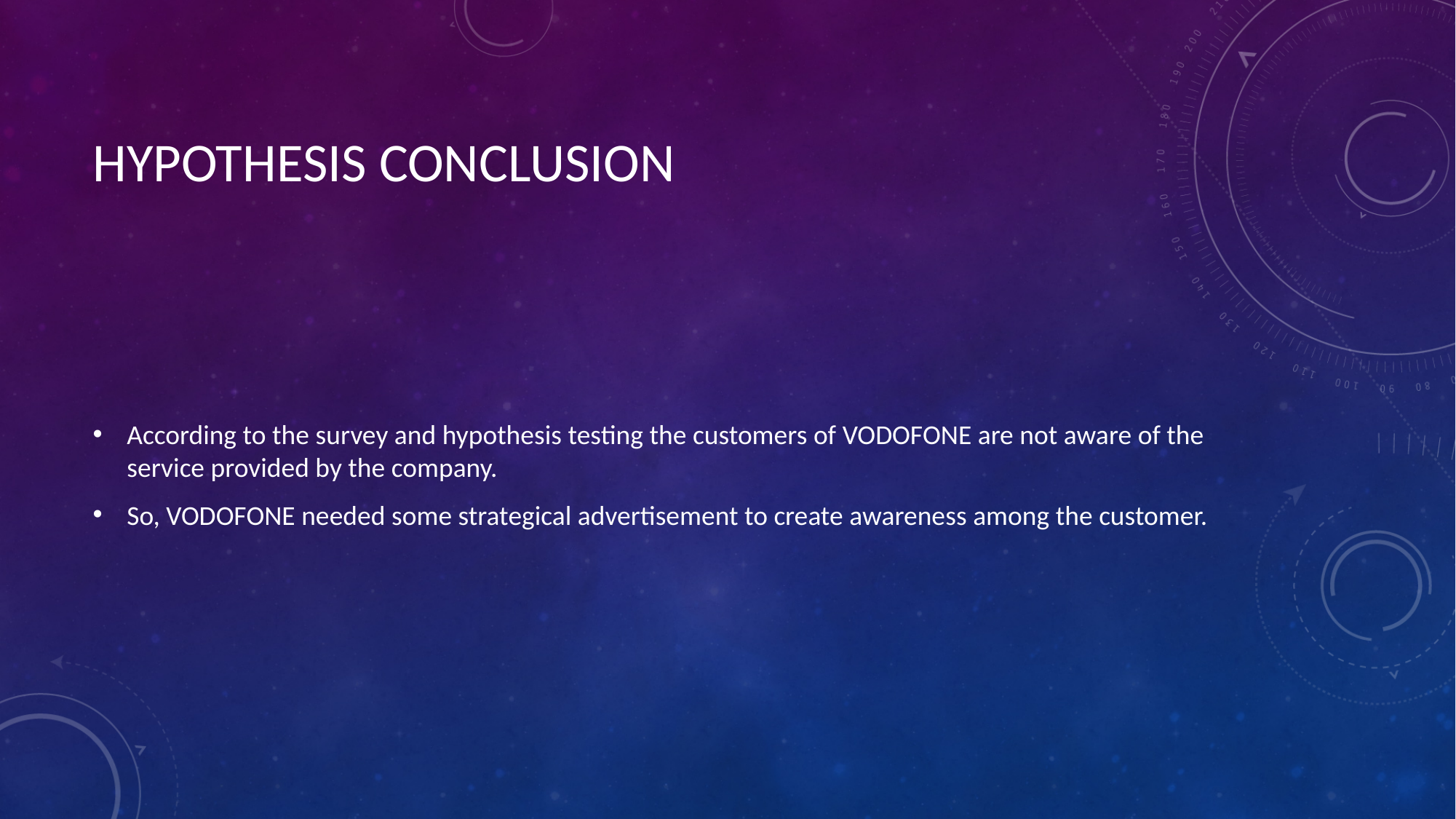

# Hypothesis conclusion
According to the survey and hypothesis testing the customers of VODOFONE are not aware of the service provided by the company.
So, VODOFONE needed some strategical advertisement to create awareness among the customer.